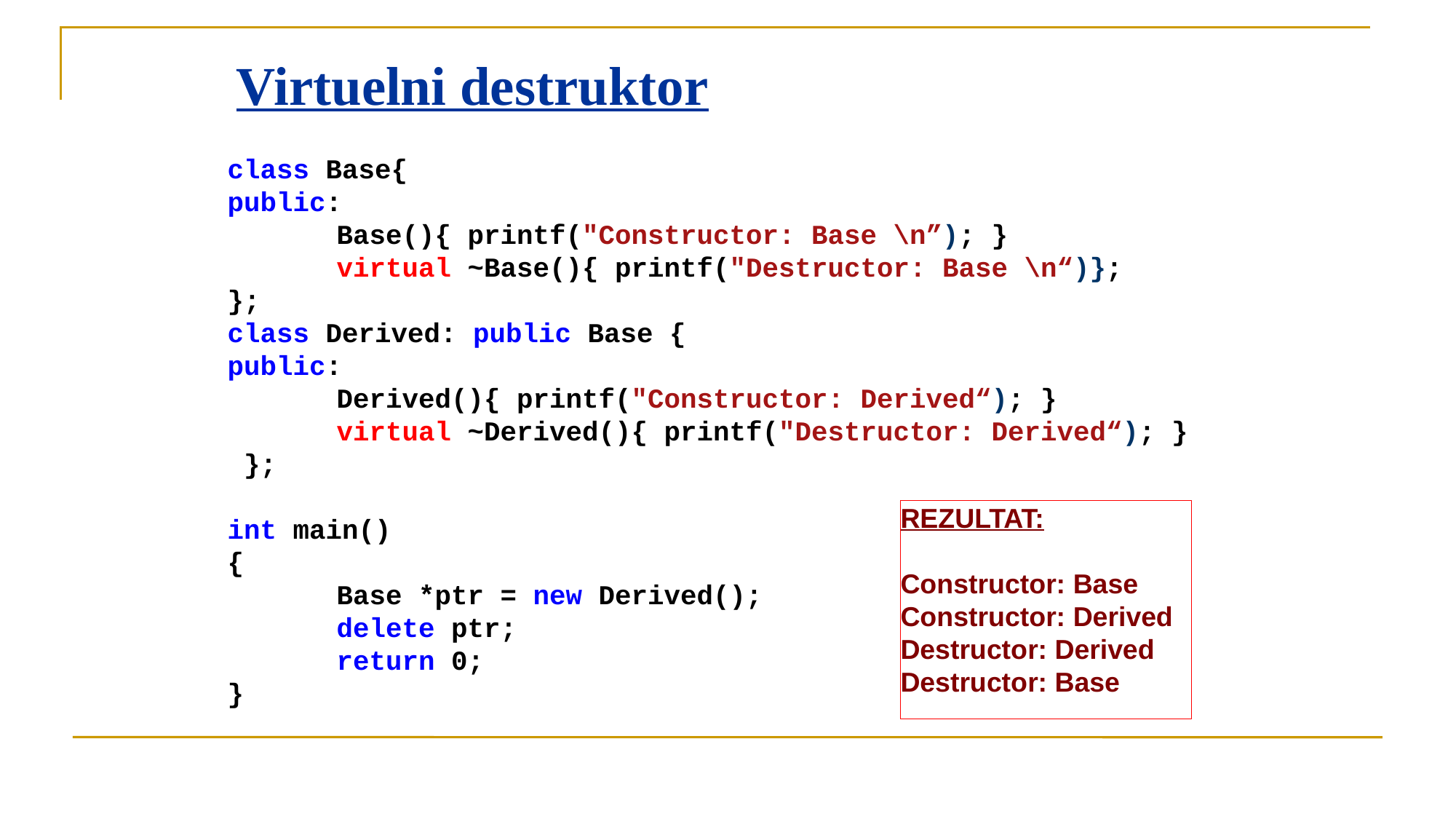

Virtuelni destruktor

class Base{
public:
	Base(){ printf("Constructor: Base \n”); }
	virtual ~Base(){ printf("Destructor: Base \n“)};
};
class Derived: public Base {
public:
	Derived(){ printf("Constructor: Derived“); }
	virtual ~Derived(){ printf("Destructor: Derived“); }
 };

int main()
{
	Base *ptr = new Derived();
	delete ptr;
	return 0;
}
REZULTAT:

Constructor: Base
Constructor: Derived
Destructor: Derived
Destructor: Base